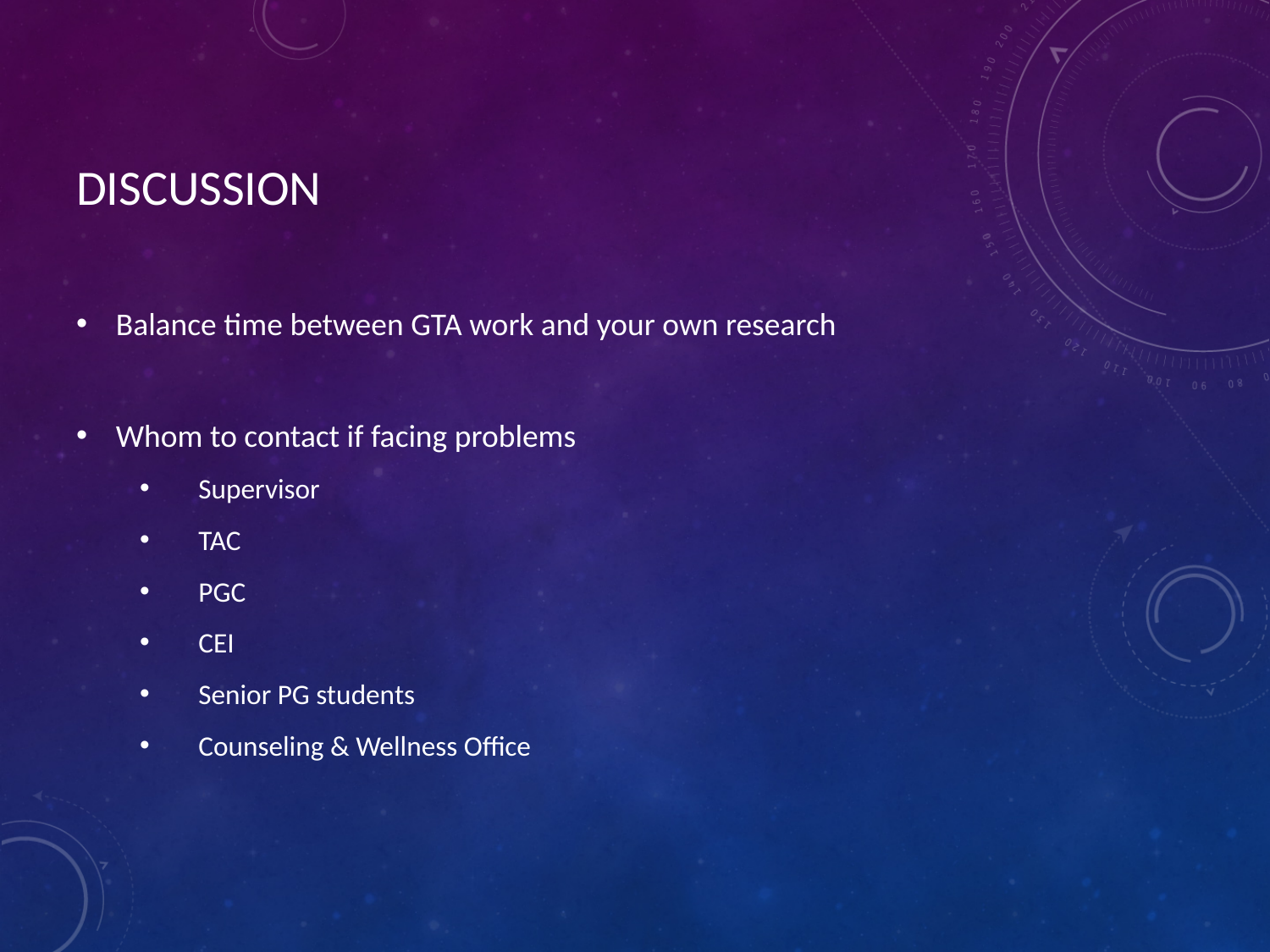

# Discussion
Balance time between GTA work and your own research

Whom to contact if facing problems
   Supervisor
   TAC
   PGC
   CEI
   Senior PG students
   Counseling & Wellness Office